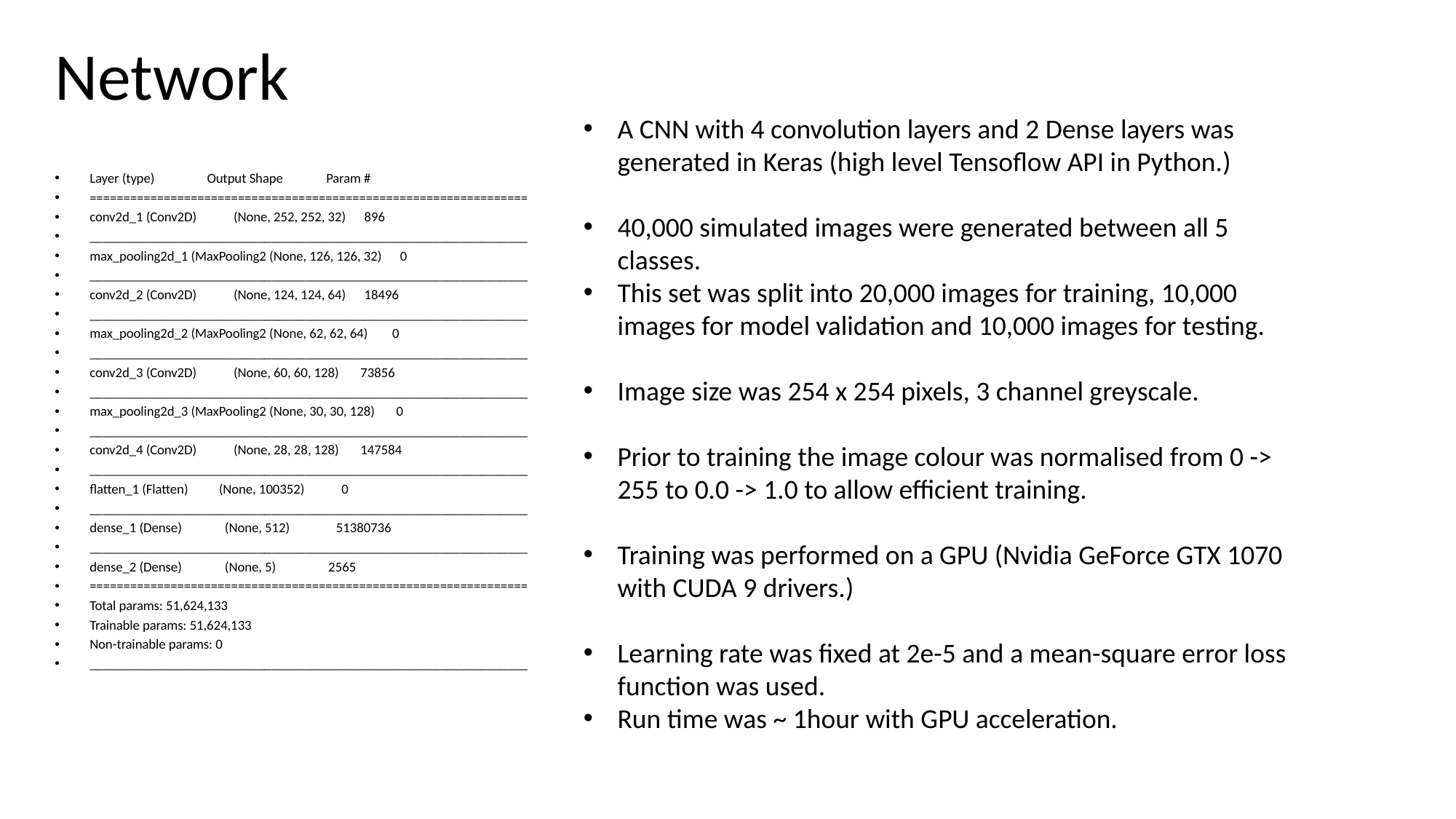

# Network
A CNN with 4 convolution layers and 2 Dense layers was generated in Keras (high level Tensoflow API in Python.)

40,000 simulated images were generated between all 5 classes.
This set was split into 20,000 images for training, 10,000 images for model validation and 10,000 images for testing.

Image size was 254 x 254 pixels, 3 channel greyscale.

Prior to training the image colour was normalised from 0 -> 255 to 0.0 -> 1.0 to allow efficient training.

Training was performed on a GPU (Nvidia GeForce GTX 1070 with CUDA 9 drivers.)

Learning rate was fixed at 2e-5 and a mean-square error loss function was used.
Run time was ~ 1hour with GPU acceleration.

Layer (type)                 Output Shape              Param #
=================================================================
conv2d_1 (Conv2D)            (None, 252, 252, 32)      896
_________________________________________________________________
max_pooling2d_1 (MaxPooling2 (None, 126, 126, 32)      0
_________________________________________________________________
conv2d_2 (Conv2D)            (None, 124, 124, 64)      18496
_________________________________________________________________
max_pooling2d_2 (MaxPooling2 (None, 62, 62, 64)        0
_________________________________________________________________
conv2d_3 (Conv2D)            (None, 60, 60, 128)       73856
_________________________________________________________________
max_pooling2d_3 (MaxPooling2 (None, 30, 30, 128)       0
_________________________________________________________________
conv2d_4 (Conv2D)            (None, 28, 28, 128)       147584
_________________________________________________________________
flatten_1 (Flatten)          (None, 100352)            0
_________________________________________________________________
dense_1 (Dense)              (None, 512)               51380736
_________________________________________________________________
dense_2 (Dense)              (None, 5)                 2565
=================================================================
Total params: 51,624,133
Trainable params: 51,624,133
Non-trainable params: 0
_________________________________________________________________